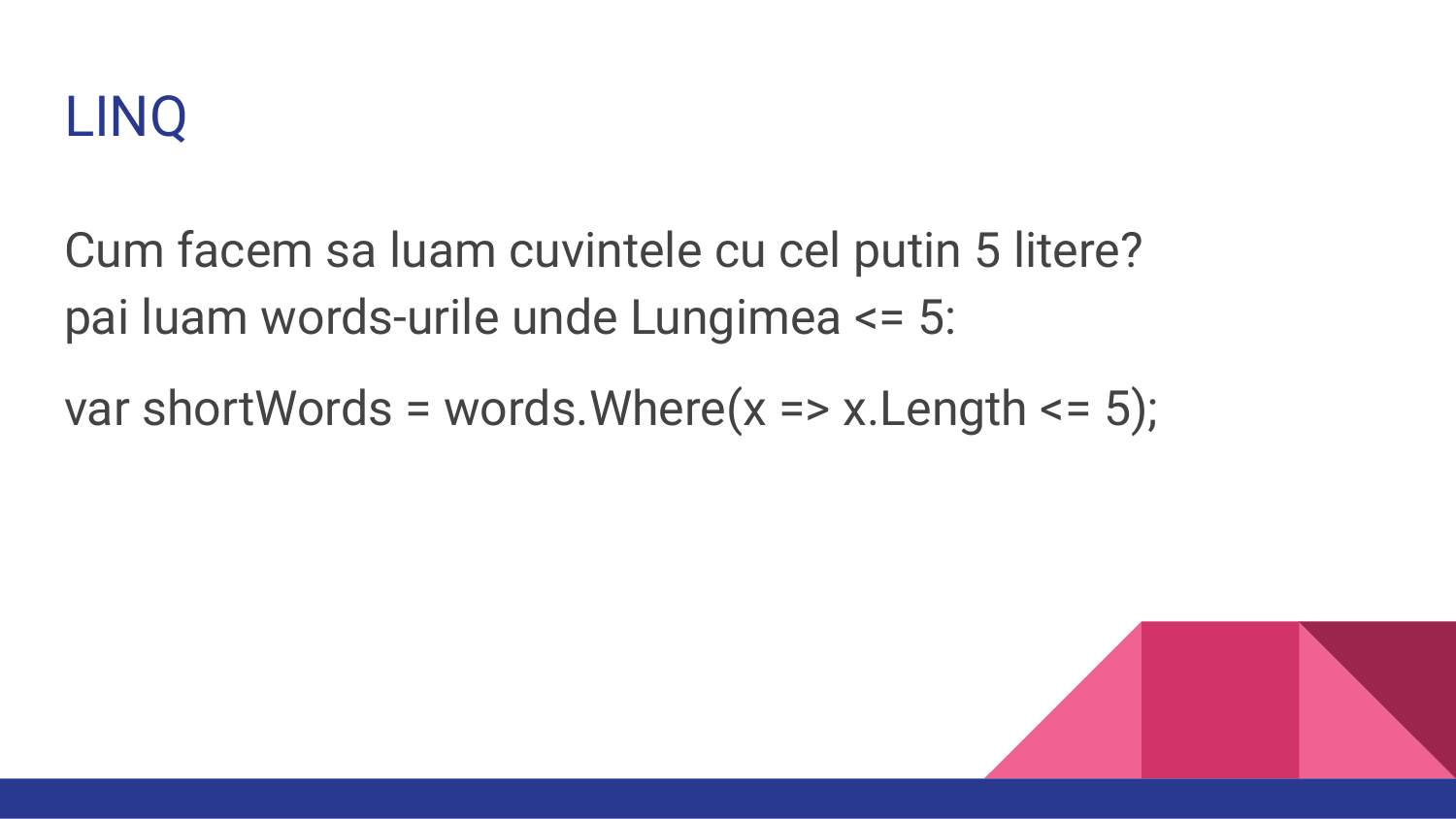

# LINQ
Cum facem sa luam cuvintele cu cel putin 5 litere? pai luam words-urile unde Lungimea <= 5:
var shortWords = words.Where(x => x.Length <= 5);